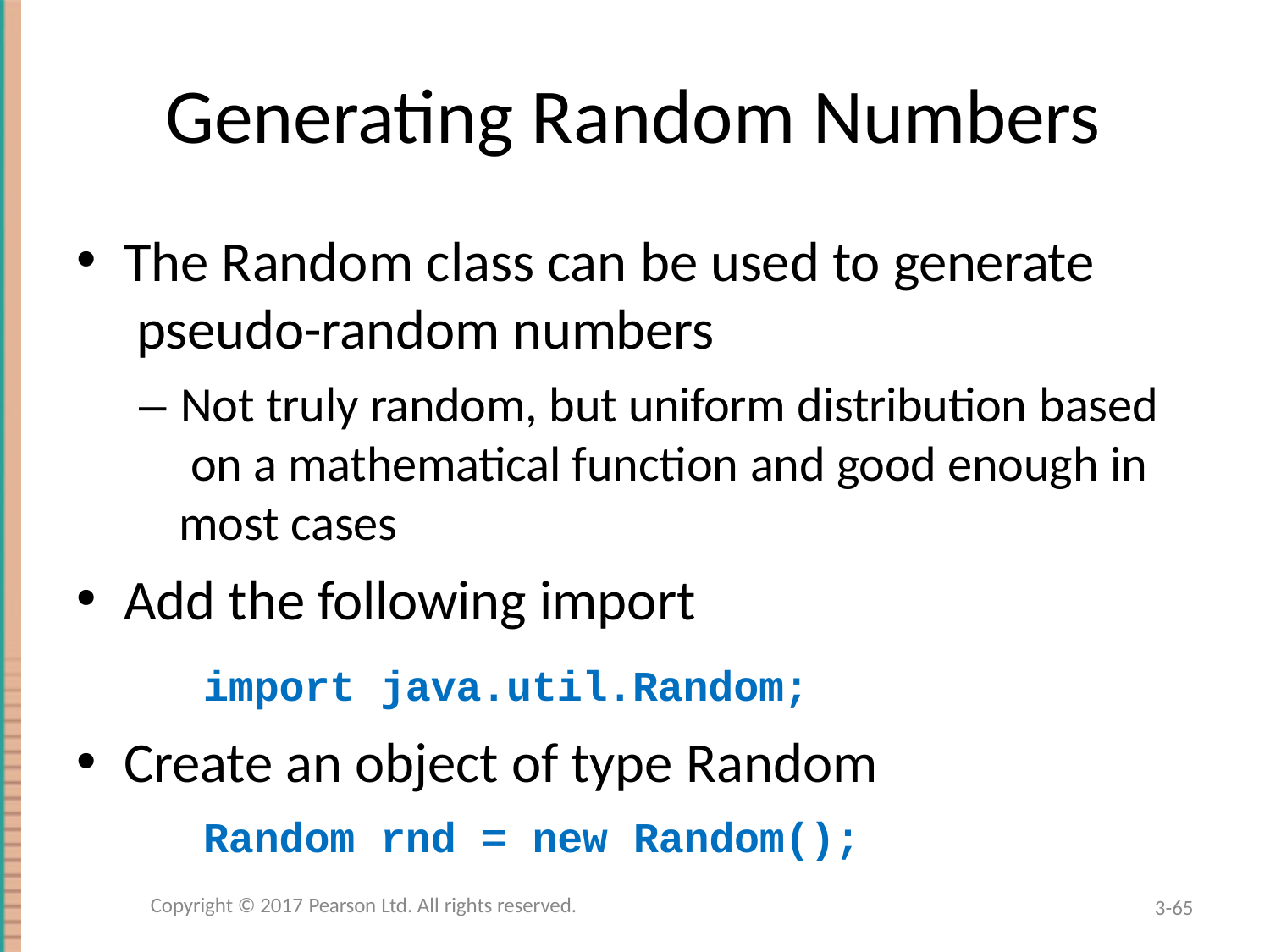

# Generating Random Numbers
The Random class can be used to generate  pseudo-random numbers
– Not truly random, but uniform distribution based  on a mathematical function and good enough in  most cases
Add the following import
import java.util.Random;
Create an object of type Random
Random rnd = new Random();
Copyright © 2017 Pearson Ltd. All rights reserved.
3-65